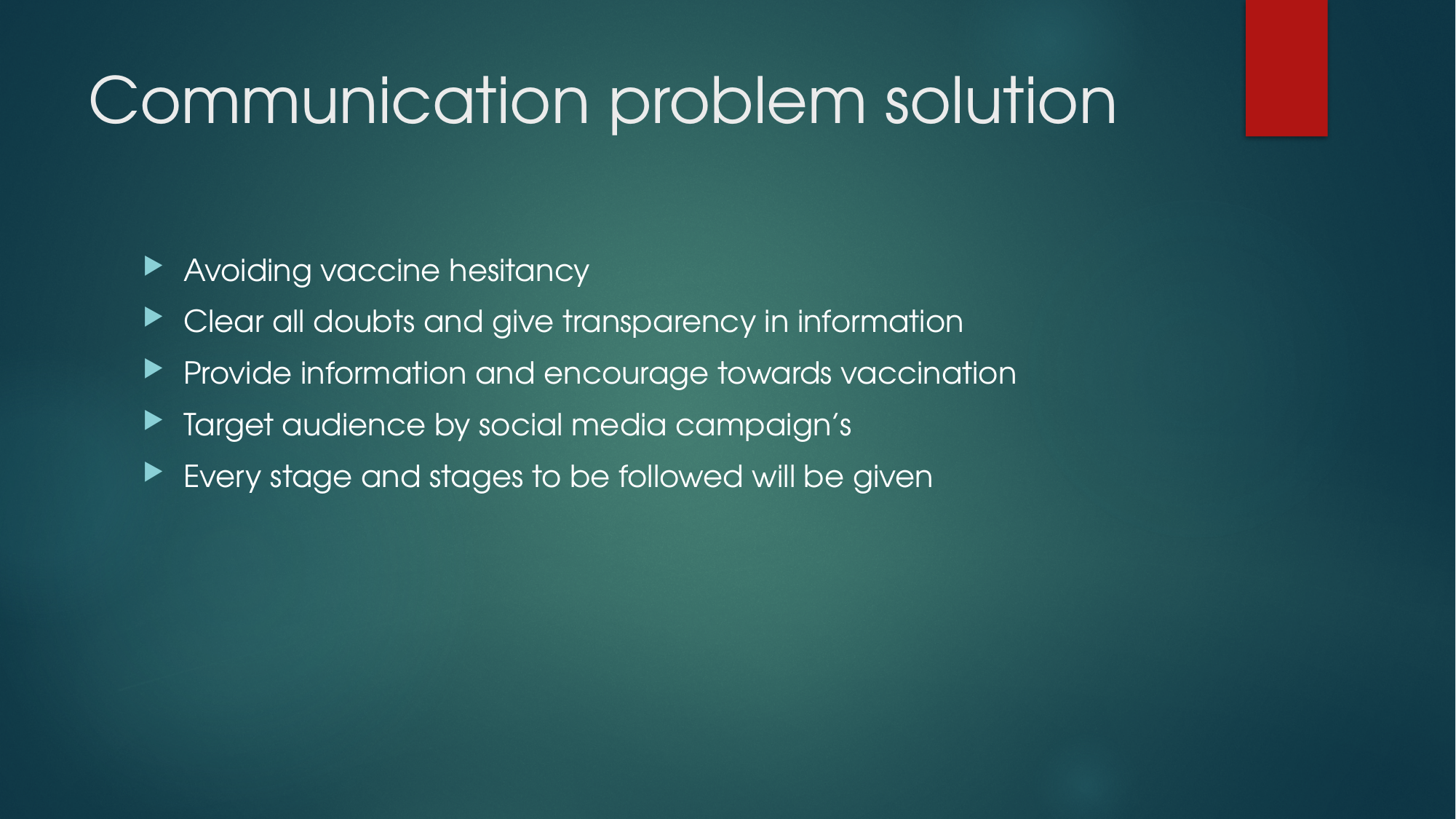

# Communication problem solution
Avoiding vaccine hesitancy
Clear all doubts and give transparency in information
Provide information and encourage towards vaccination
Target audience by social media campaign’s
Every stage and stages to be followed will be given